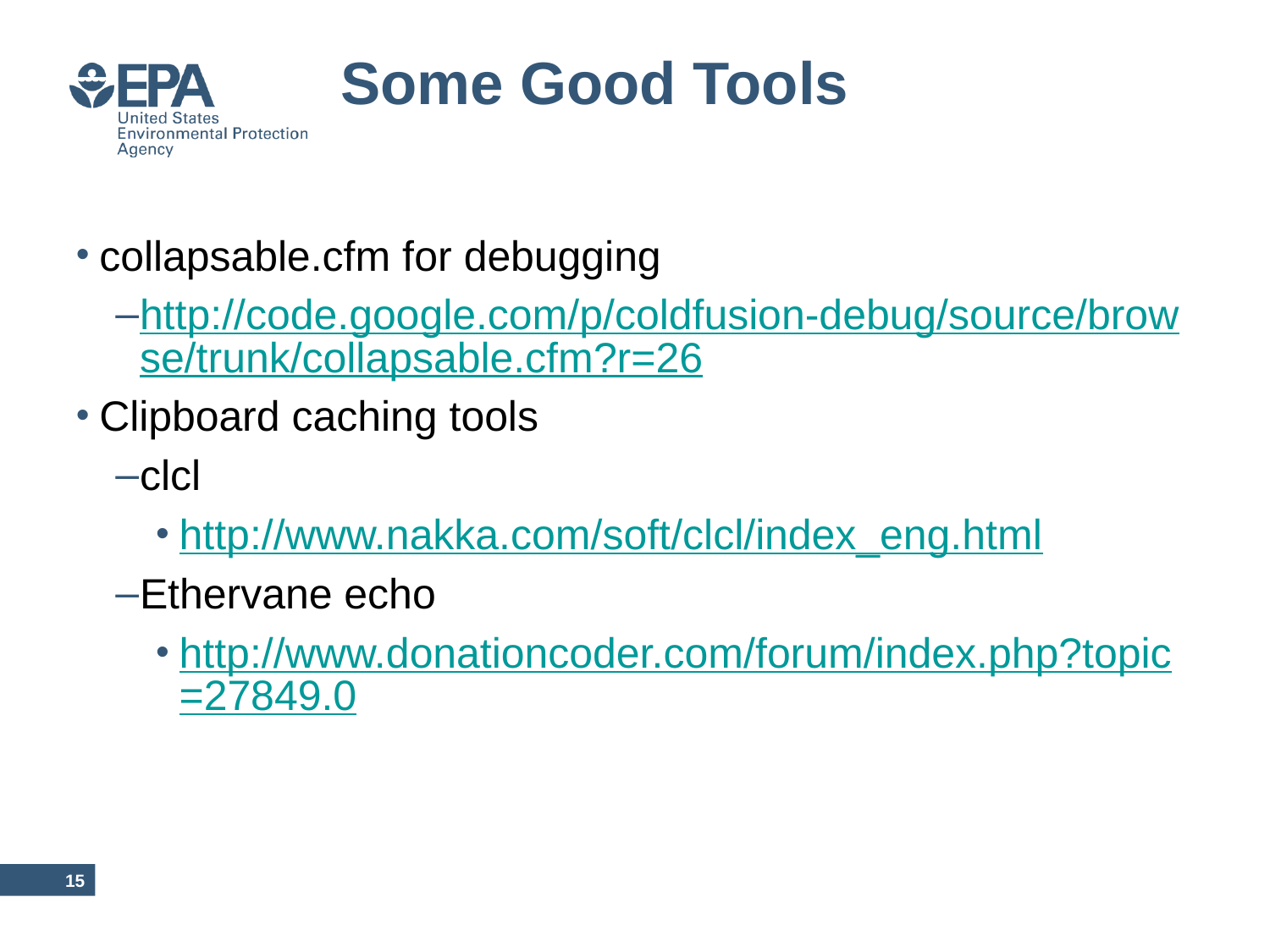

# Some Good Tools
collapsable.cfm for debugging
http://code.google.com/p/coldfusion-debug/source/browse/trunk/collapsable.cfm?r=26
Clipboard caching tools
clcl
http://www.nakka.com/soft/clcl/index_eng.html
Ethervane echo
http://www.donationcoder.com/forum/index.php?topic=27849.0

15